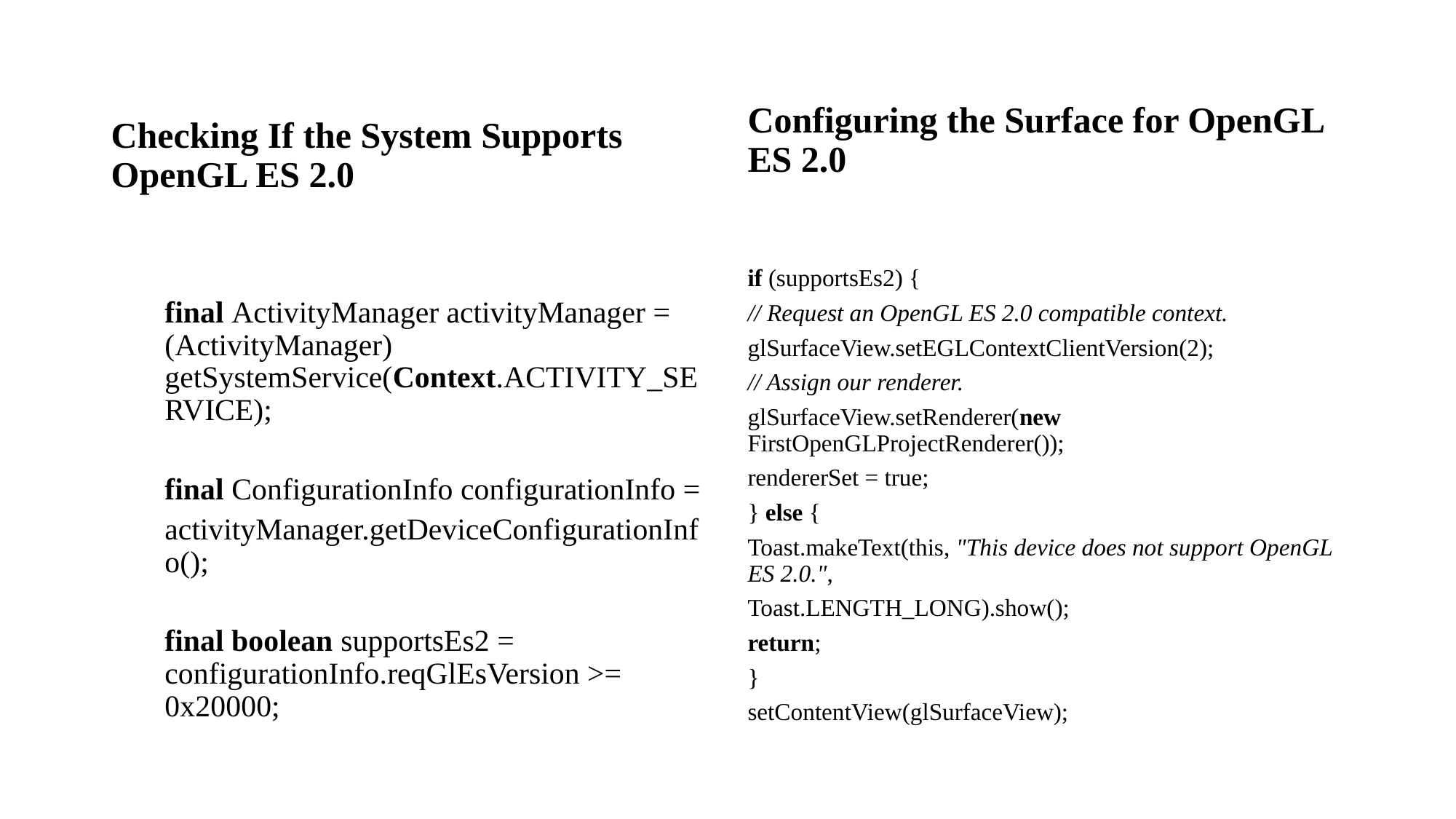

Configuring the Surface for OpenGL ES 2.0
Checking If the System Supports OpenGL ES 2.0

if (supportsEs2) {
// Request an OpenGL ES 2.0 compatible context.
glSurfaceView.setEGLContextClientVersion(2);
// Assign our renderer.
glSurfaceView.setRenderer(new FirstOpenGLProjectRenderer());
rendererSet = true;
} else {
Toast.makeText(this, "This device does not support OpenGL ES 2.0.",
Toast.LENGTH_LONG).show();
return;
}
setContentView(glSurfaceView);

final ActivityManager activityManager = (ActivityManager) getSystemService(Context.ACTIVITY_SERVICE);

final ConfigurationInfo configurationInfo =
activityManager.getDeviceConfigurationInfo();

final boolean supportsEs2 = configurationInfo.reqGlEsVersion >= 0x20000;